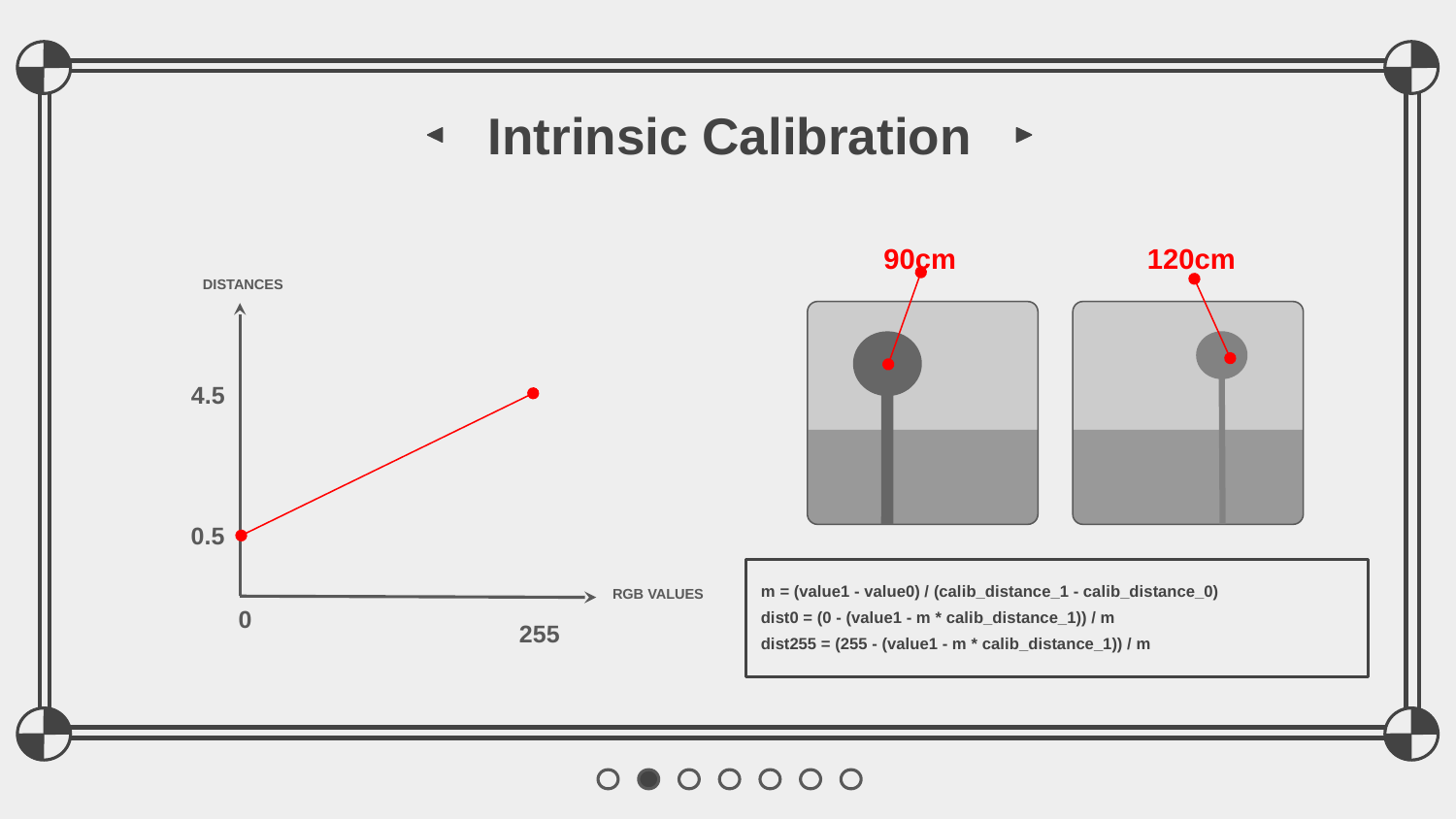

# Intrinsic Calibration

120cm
90cm
DISTANCES

4.5

0.5
m = (value1 - value0) / (calib_distance_1 - calib_distance_0)
dist0 = (0 - (value1 - m * calib_distance_1)) / m
dist255 = (255 - (value1 - m * calib_distance_1)) / m

RGB VALUES
0
255